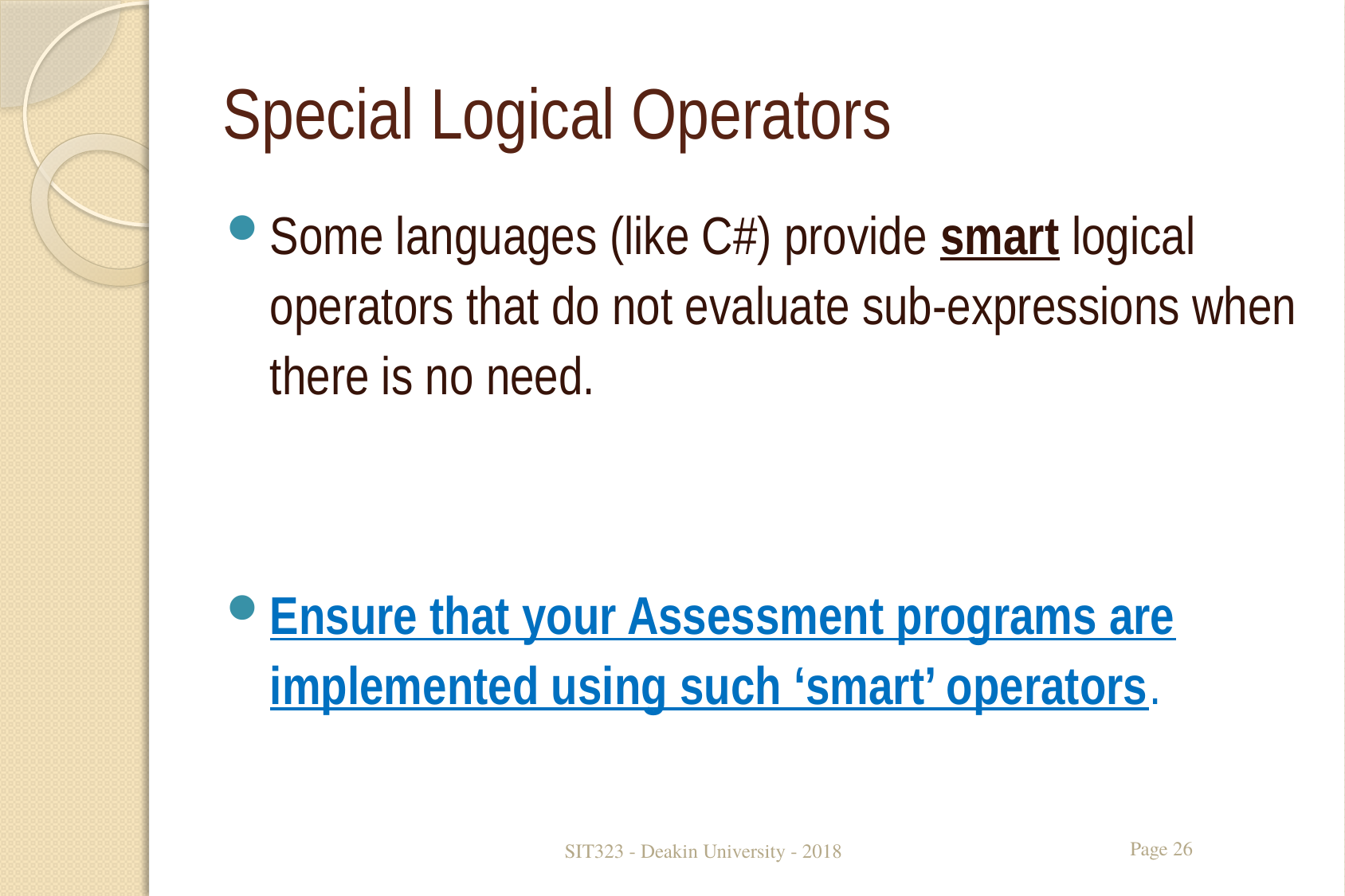

# Special Logical Operators
Some languages (like C#) provide smart logical operators that do not evaluate sub-expressions when there is no need.

Ensure that your Assessment programs are implemented using such ‘smart’ operators.

SIT323 - Deakin University - 2018
Page 26